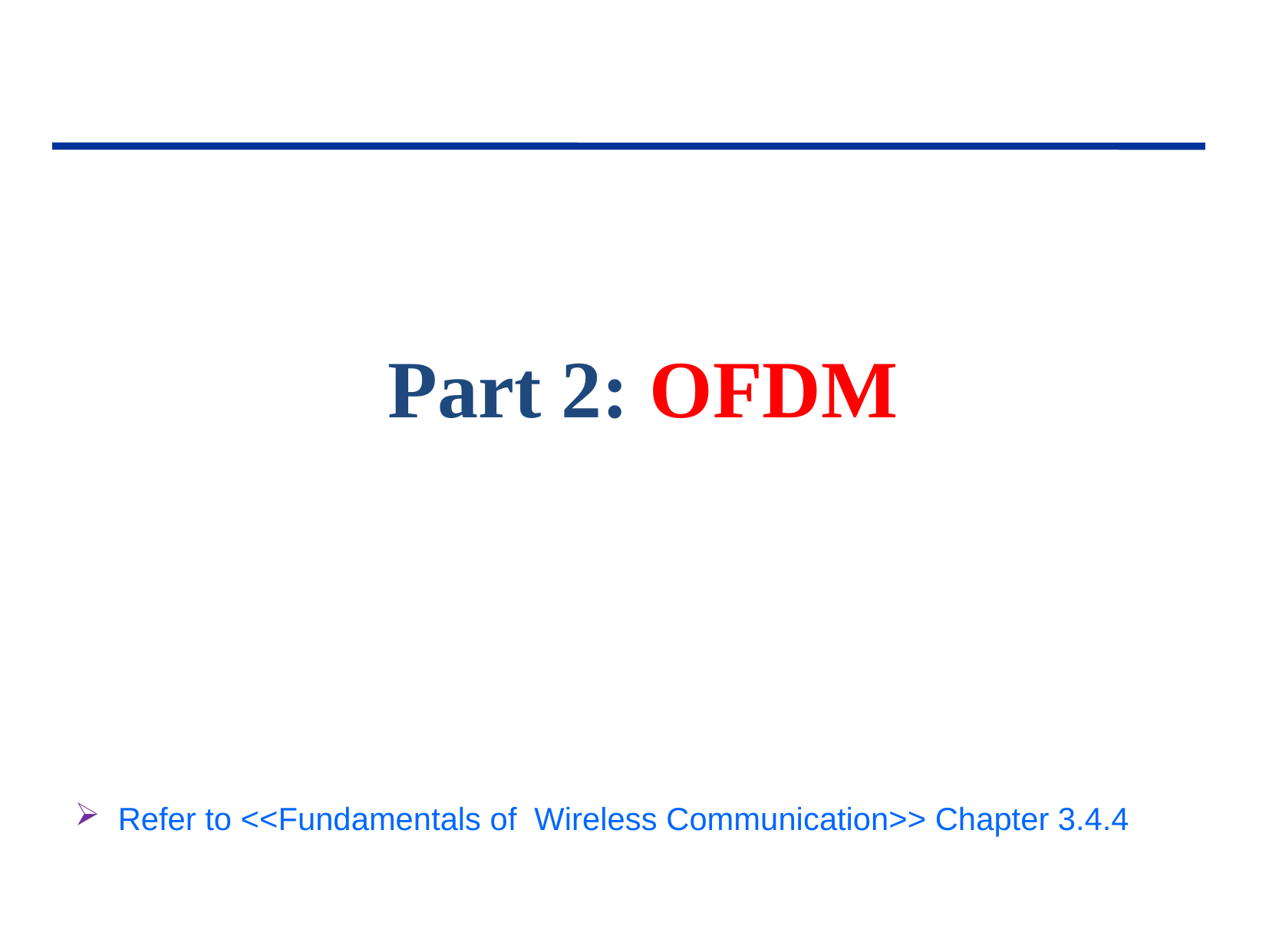

# Part 2: OFDM

Refer to <<Fundamentals of  Wireless Communication>> Chapter 3.4.4